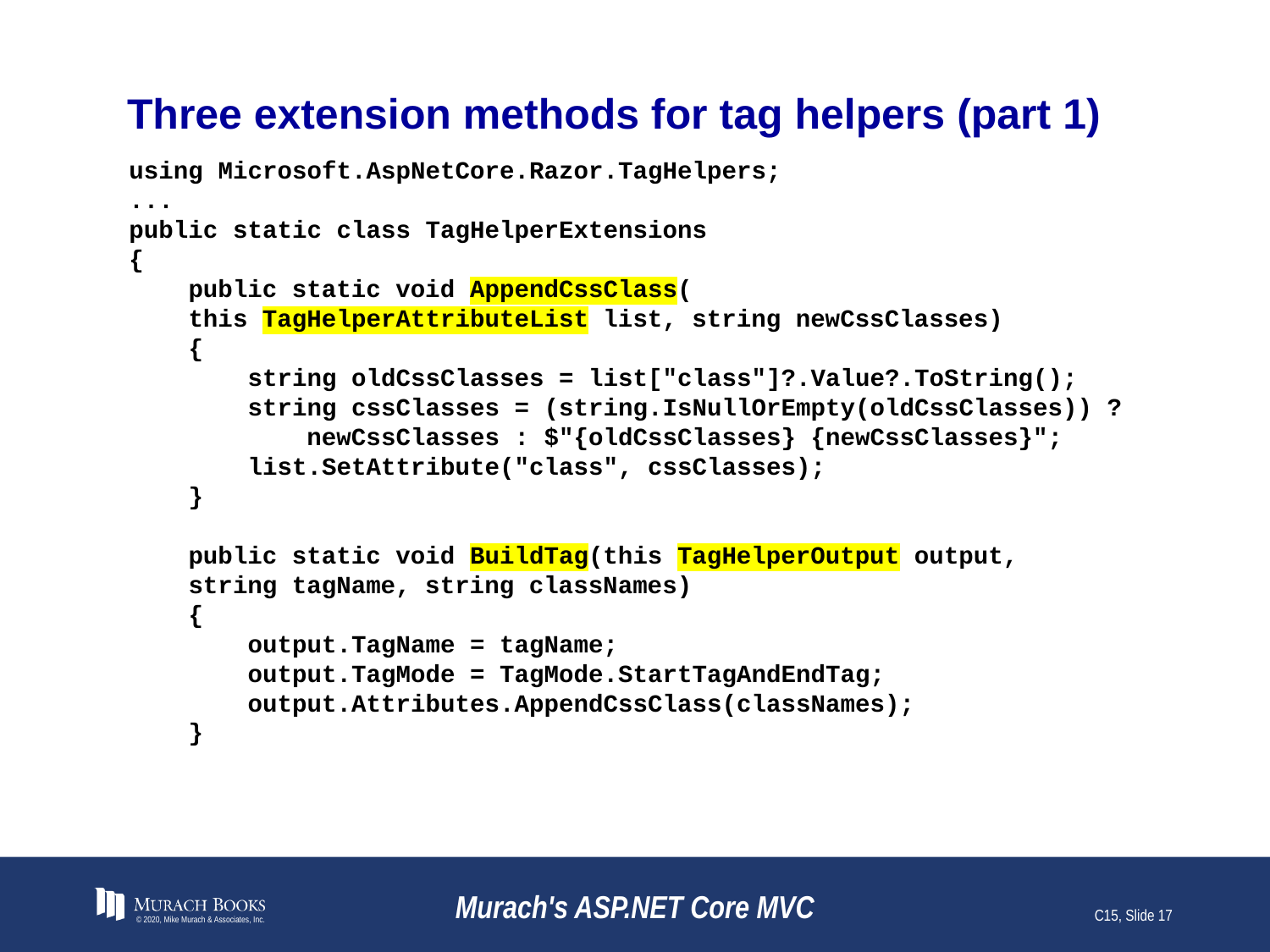

# Three extension methods for tag helpers (part 1)
using Microsoft.AspNetCore.Razor.TagHelpers;
...
public static class TagHelperExtensions
{
    public static void AppendCssClass(
    this TagHelperAttributeList list, string newCssClasses)
    {
        string oldCssClasses = list["class"]?.Value?.ToString();
        string cssClasses = (string.IsNullOrEmpty(oldCssClasses)) ?
            newCssClasses : $"{oldCssClasses} {newCssClasses}";
        list.SetAttribute("class", cssClasses);
    }

    public static void BuildTag(this TagHelperOutput output,
    string tagName, string classNames)
    {
        output.TagName = tagName;
        output.TagMode = TagMode.StartTagAndEndTag;
        output.Attributes.AppendCssClass(classNames);
    }

© 2020, Mike Murach & Associates, Inc.
Murach's ASP.NET Core MVC

C15, Slide 17